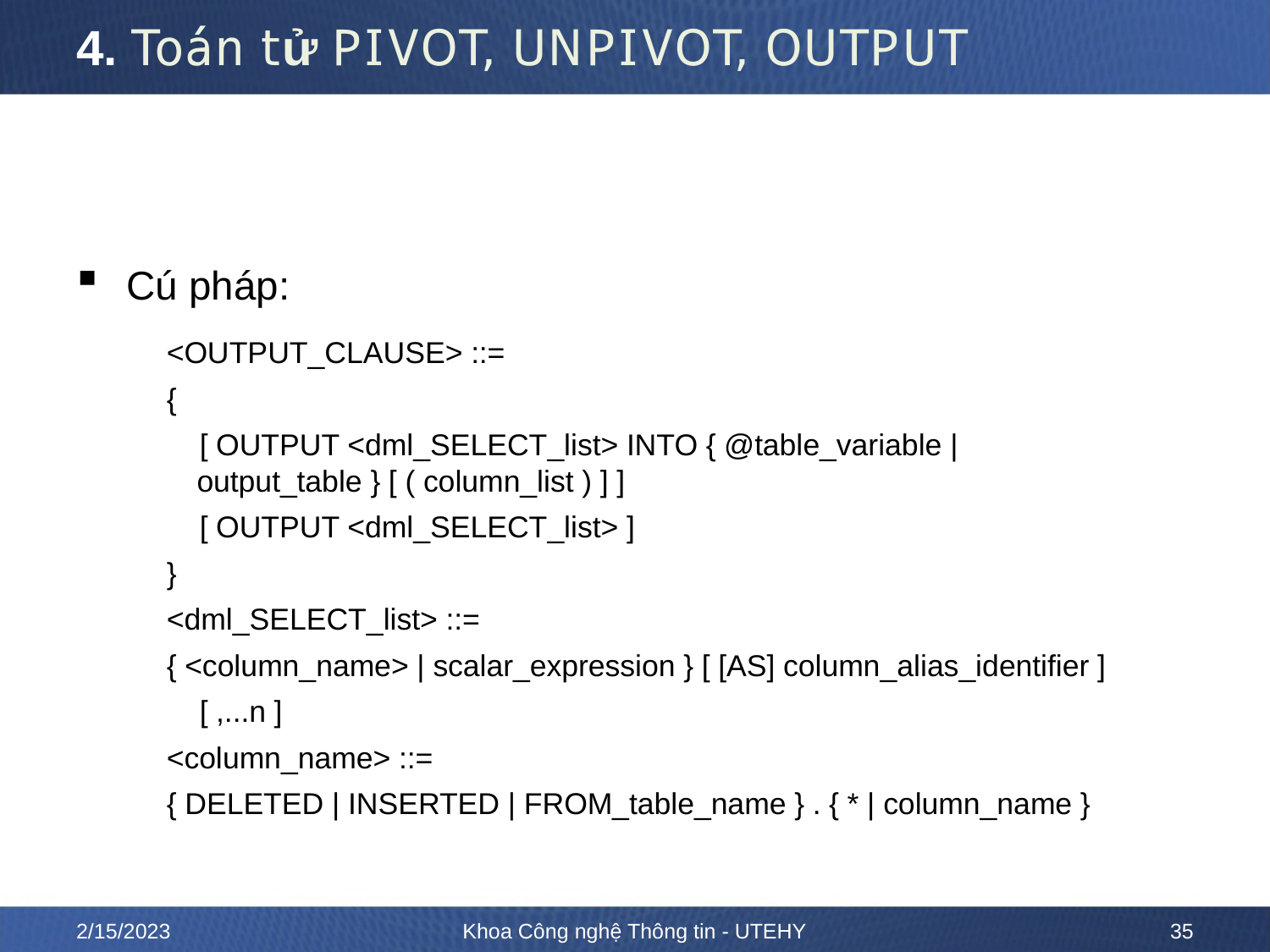

# 4. Toán tử PIVOT, UNPIVOT, OUTPUT

Cú pháp:
<OUTPUT_CLAUSE> ::=
{
    [ OUTPUT <dml_SELECT_list> INTO { @table_variable | output_table } [ ( column_list ) ] ]
    [ OUTPUT <dml_SELECT_list> ]
}
<dml_SELECT_list> ::=
{ <column_name> | scalar_expression } [ [AS] column_alias_identifier ]
    [ ,...n ]
<column_name> ::=
{ DELETED | INSERTED | FROM_table_name } . { * | column_name }

2/15/2023
Khoa Công nghệ Thông tin - UTEHY
35